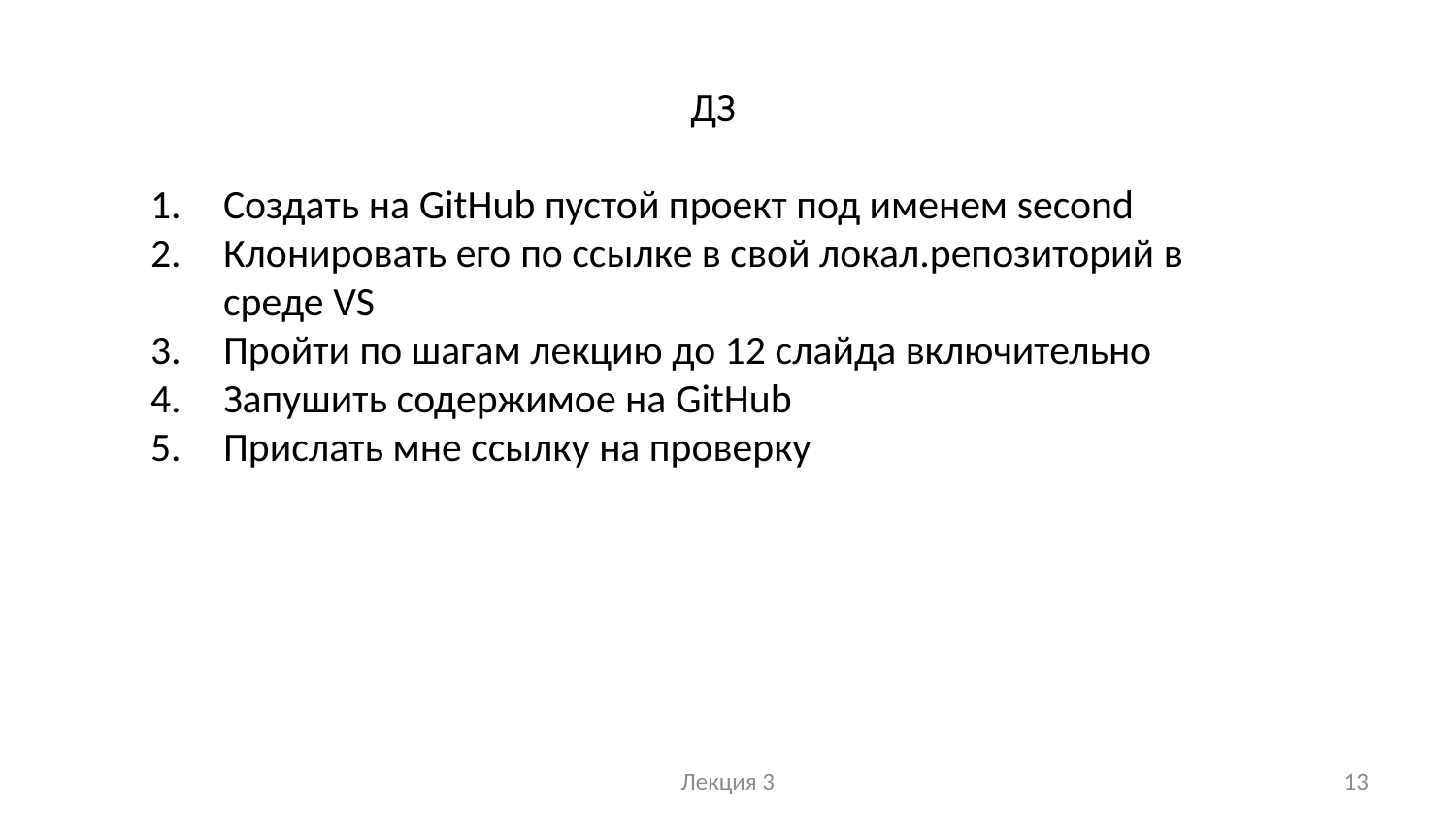

ДЗ

Создать на GitHub пустой проект под именем second
Клонировать его по ссылке в свой локал.репозиторий в среде VS
Пройти по шагам лекцию до 12 слайда включительно
Запушить содержимое на GitHub
Прислать мне ссылку на проверку

Лекция 3
13